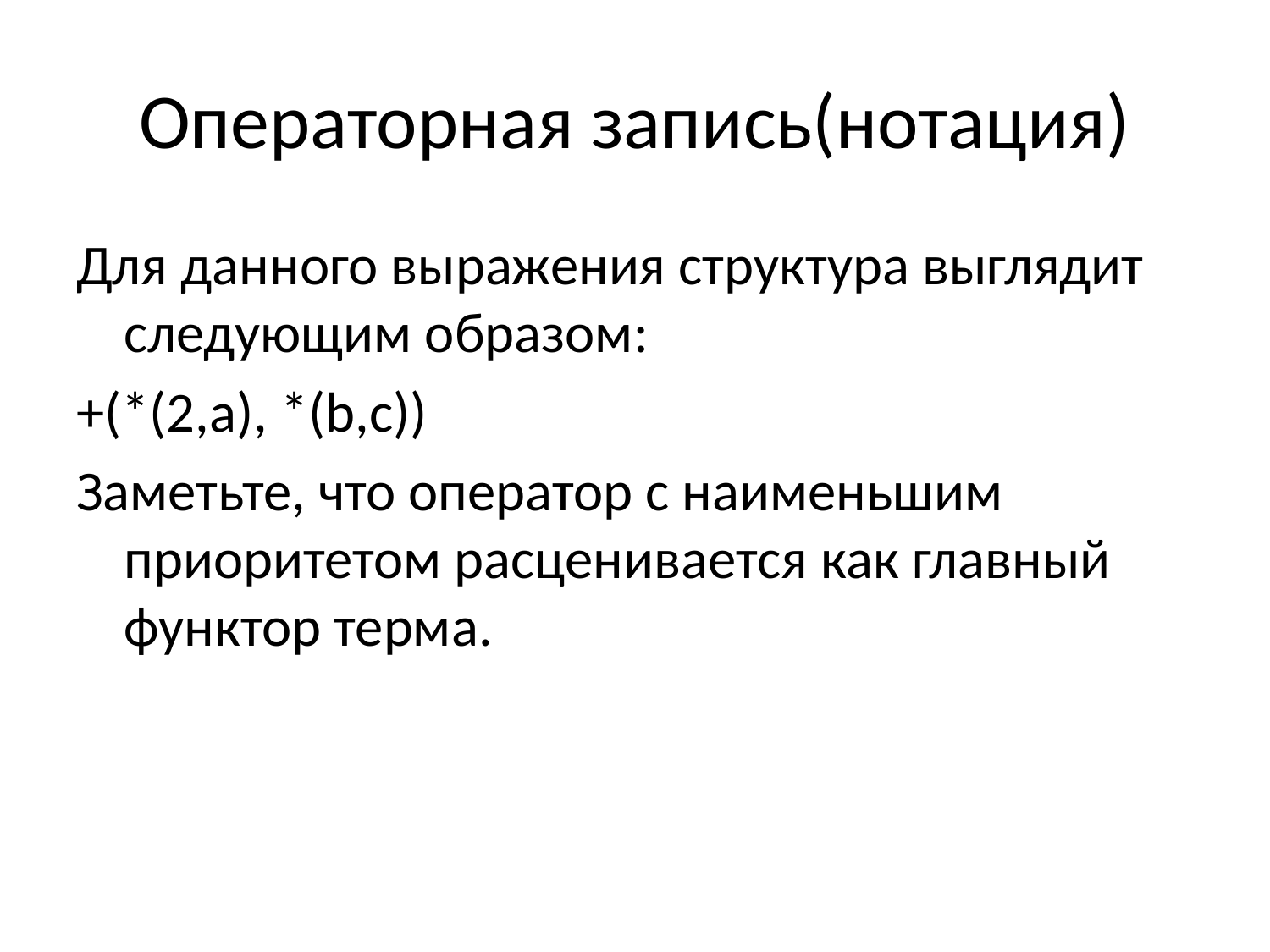

# Операторная запись(нотация)
Для данного выражения структура выглядит следующим образом:
+(*(2,a), *(b,c))
Заметьте, что оператор с наименьшим приоритетом расценивается как главный функтор терма.